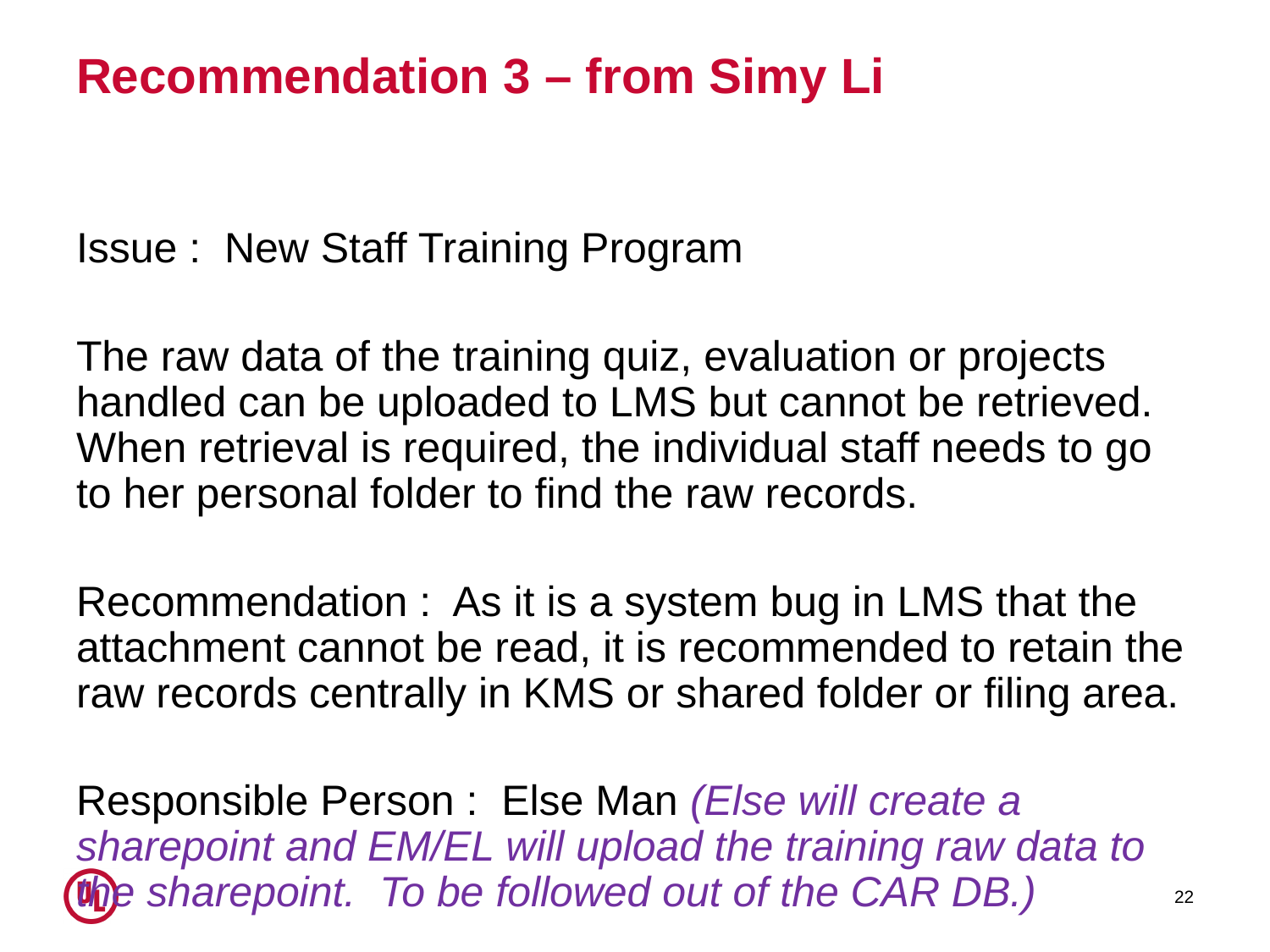

# Recommendation 3 – from Simy Li
Issue :  New Staff Training Program

The raw data of the training quiz, evaluation or projects handled can be uploaded to LMS but cannot be retrieved.  When retrieval is required, the individual staff needs to go to her personal folder to find the raw records.

Recommendation :  As it is a system bug in LMS that the attachment cannot be read, it is recommended to retain the raw records centrally in KMS or shared folder or filing area.

Responsible Person :  Else Man (Else will create a sharepoint and EM/EL will upload the training raw data to the sharepoint.  To be followed out of the CAR DB.)
22